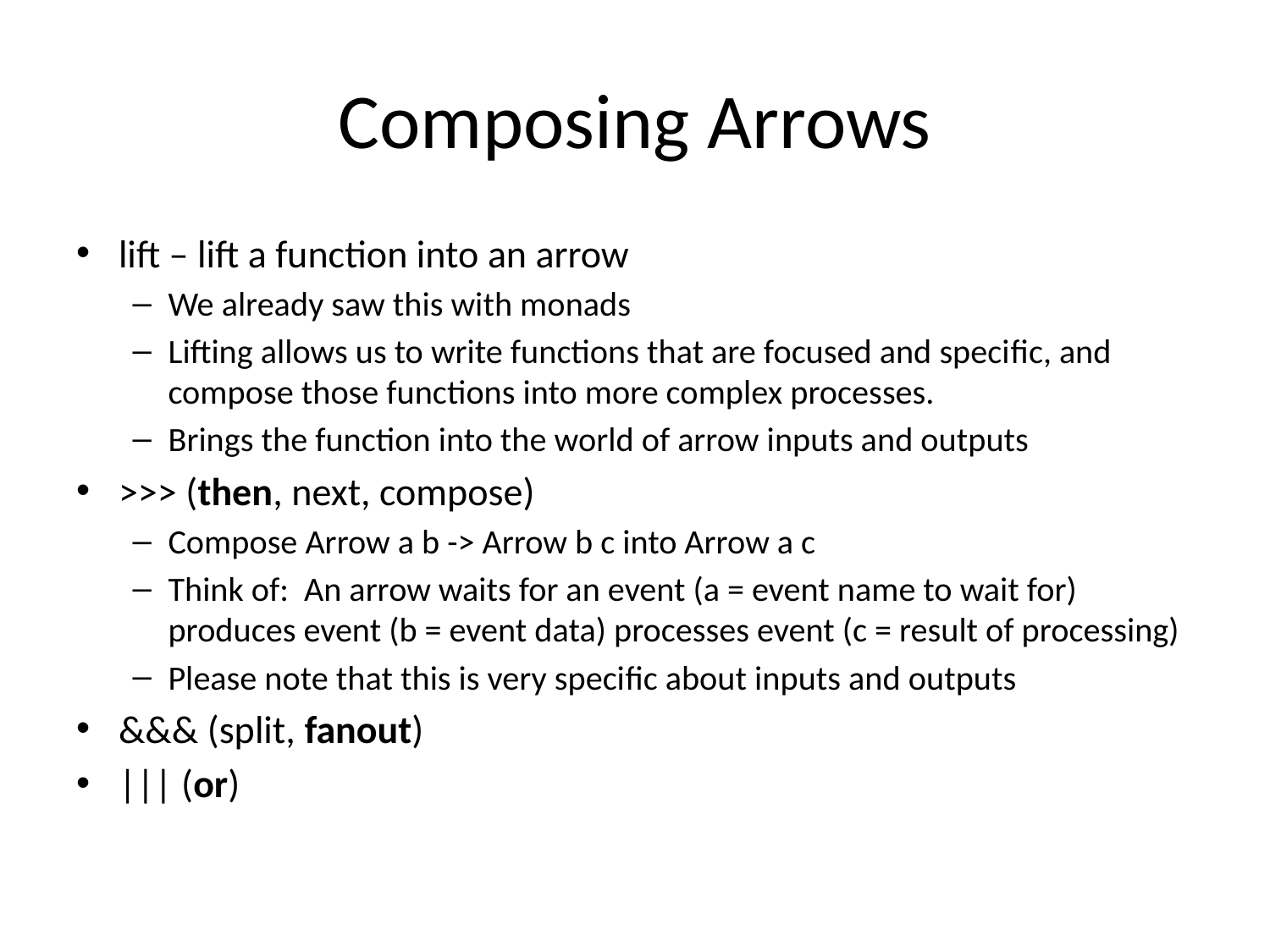

# Composing Arrows
lift – lift a function into an arrow
We already saw this with monads
Lifting allows us to write functions that are focused and specific, and compose those functions into more complex processes.
Brings the function into the world of arrow inputs and outputs
>>> (then, next, compose)
Compose Arrow a b -> Arrow b c into Arrow a c
Think of:  An arrow waits for an event (a = event name to wait for) produces event (b = event data) processes event (c = result of processing)
Please note that this is very specific about inputs and outputs
&&& (split, fanout)
||| (or)